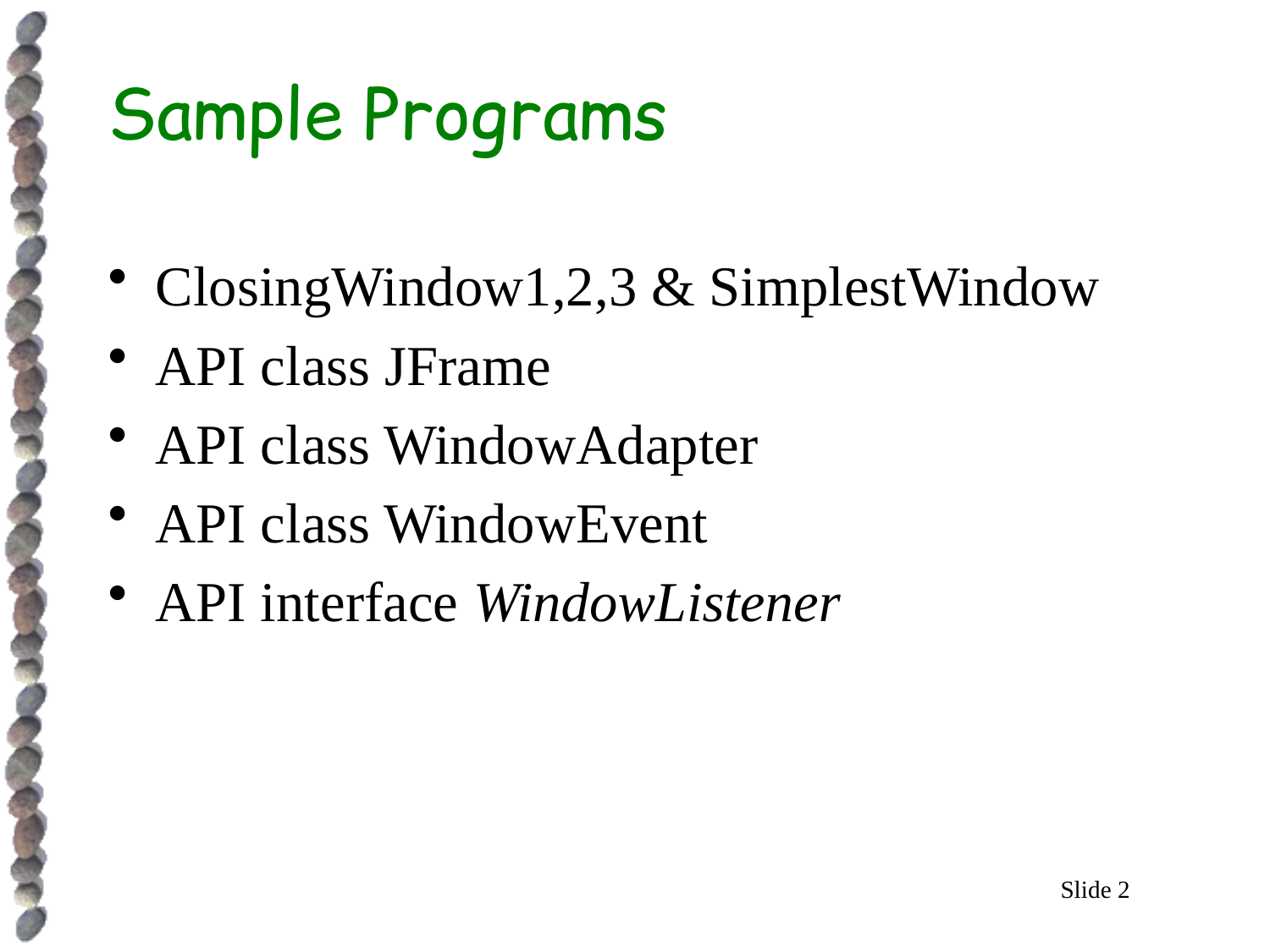

# Sample Programs
ClosingWindow1,2,3 & SimplestWindow
API class JFrame
API class WindowAdapter
API class WindowEvent
API interface WindowListener
Slide 2